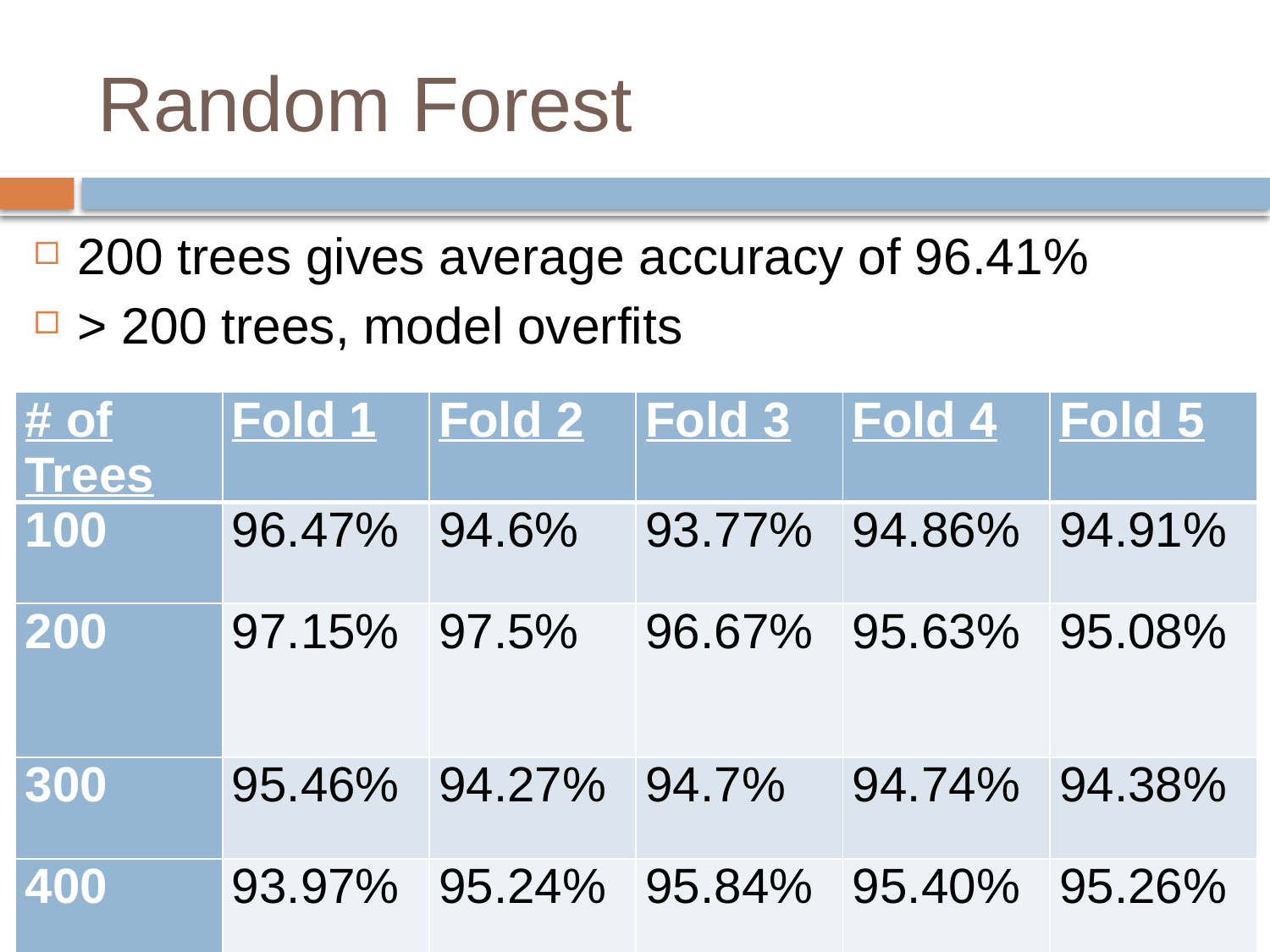

# Random Forest
200 trees gives average accuracy of 96.41%
> 200 trees, model overfits

| # of Trees | Fold 1 | Fold 2 | Fold 3 | Fold 4 | Fold 5 |
| --- | --- | --- | --- | --- | --- |
| 100 | 96.47% | 94.6% | 93.77% | 94.86% | 94.91% |
| 200 | 97.15% | 97.5% | 96.67% | 95.63% | 95.08% |
| 300 | 95.46% | 94.27% | 94.7% | 94.74% | 94.38% |
| 400 | 93.97% | 95.24% | 95.84% | 95.40% | 95.26% |